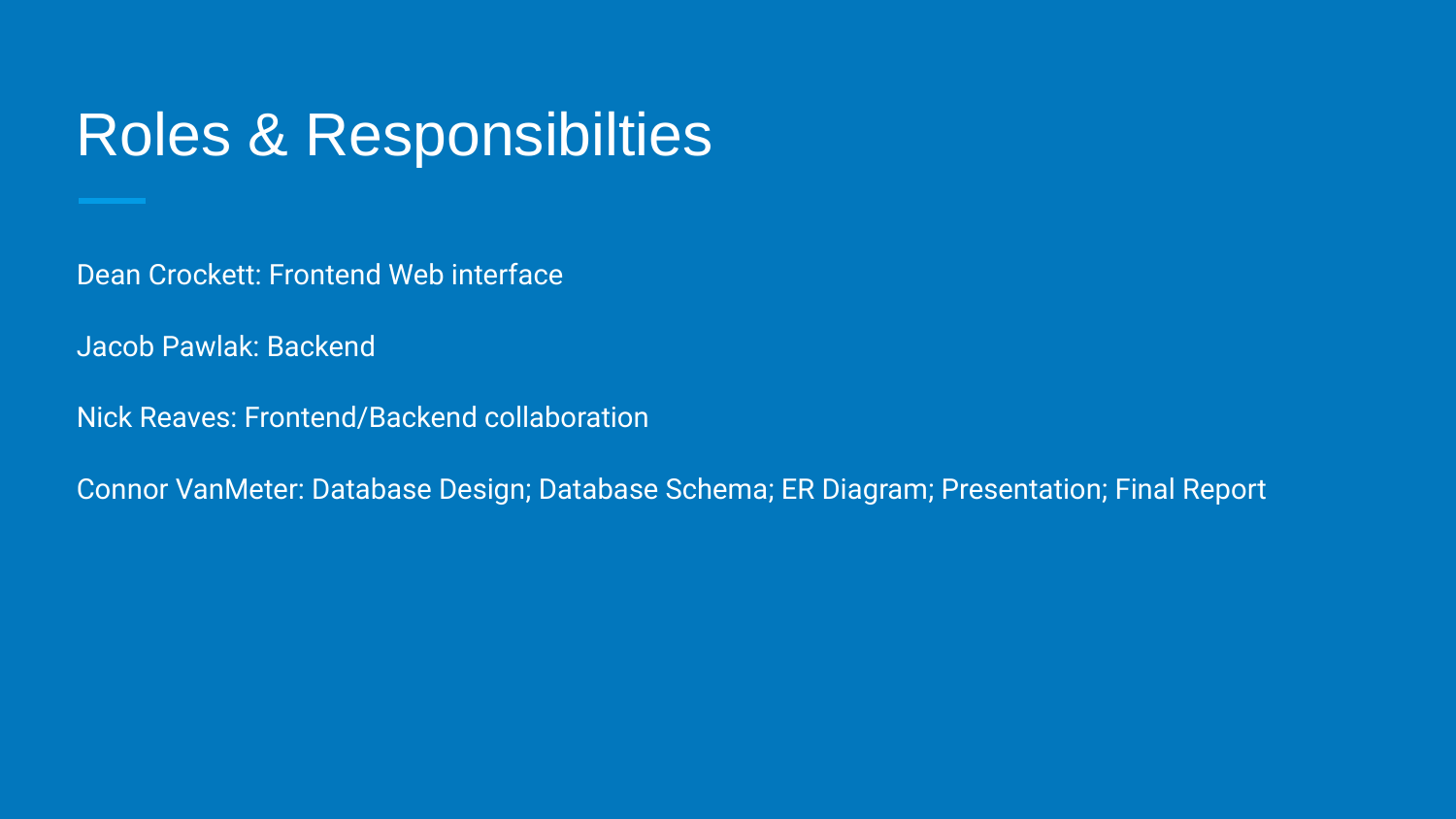

# Roles & Responsibilties
Dean Crockett: Frontend Web interface
Jacob Pawlak: Backend
Nick Reaves: Frontend/Backend collaboration
Connor VanMeter: Database Design; Database Schema; ER Diagram; Presentation; Final Report